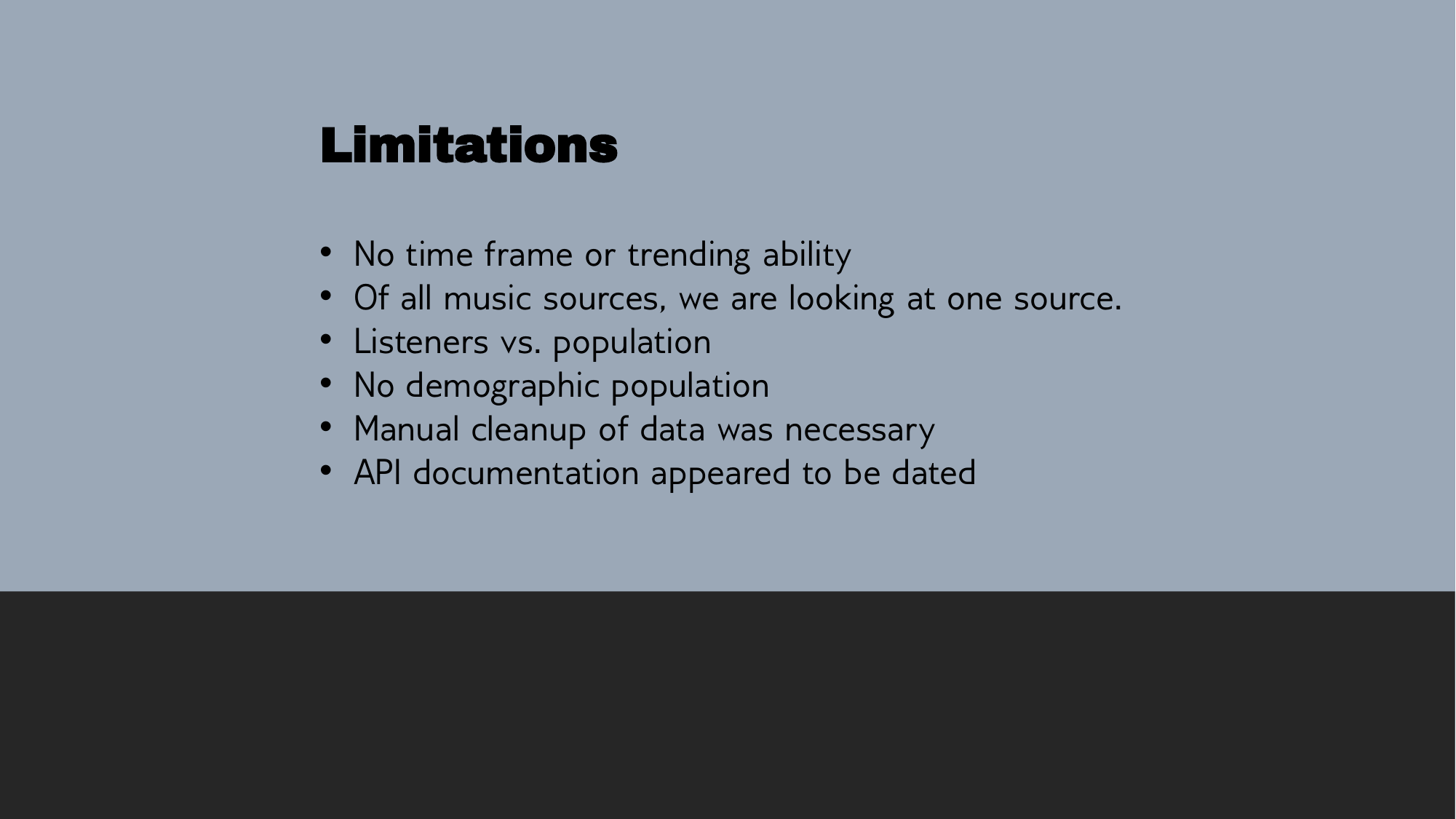

Limitations

No time frame or trending ability
Of all music sources, we are looking at one source.
Listeners vs. population
No demographic population
Manual cleanup of data was necessary
API documentation appeared to be dated